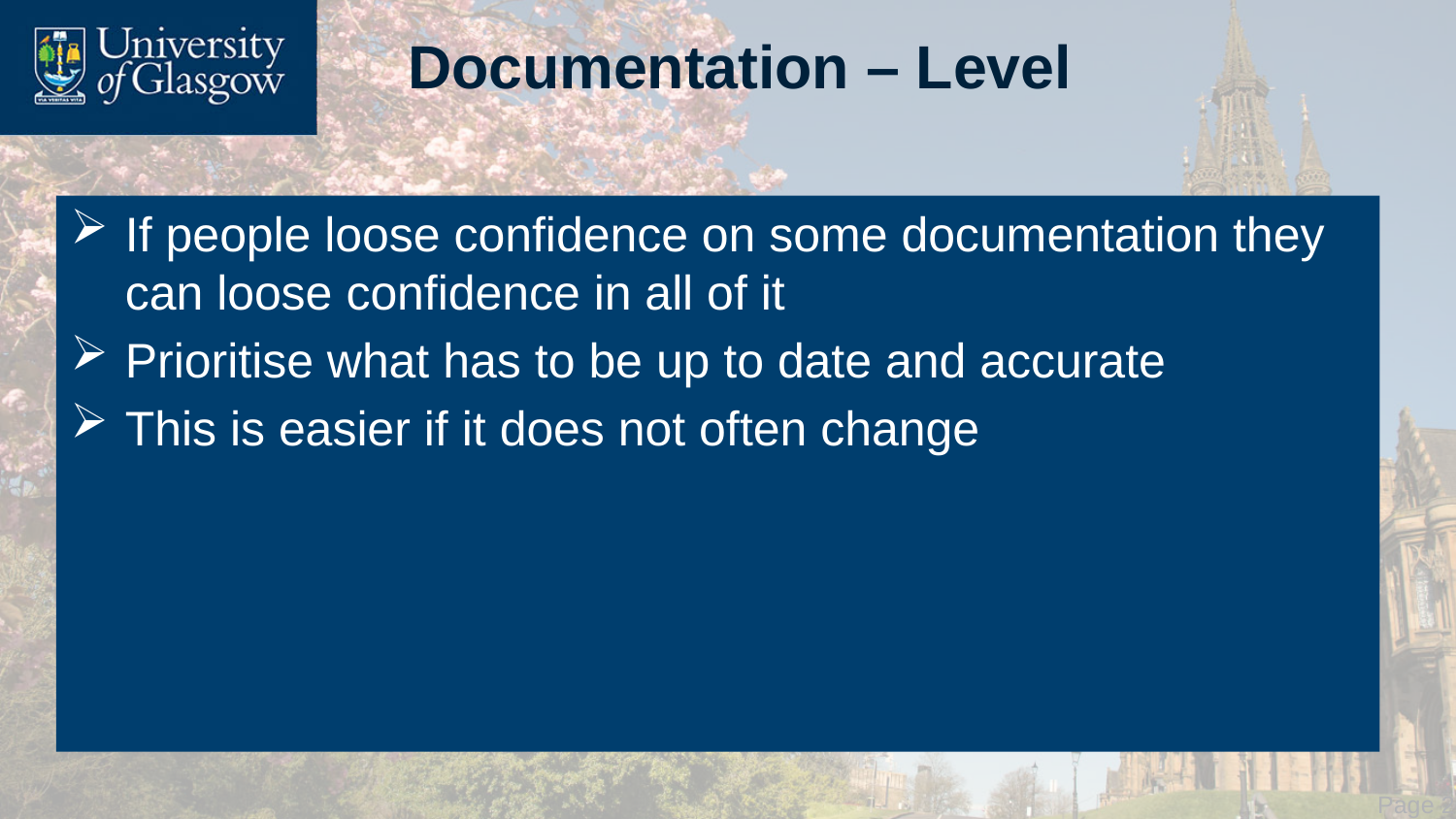

# Documentation – Level
If people loose confidence on some documentation they can loose confidence in all of it
Prioritise what has to be up to date and accurate
This is easier if it does not often change

 Page 26